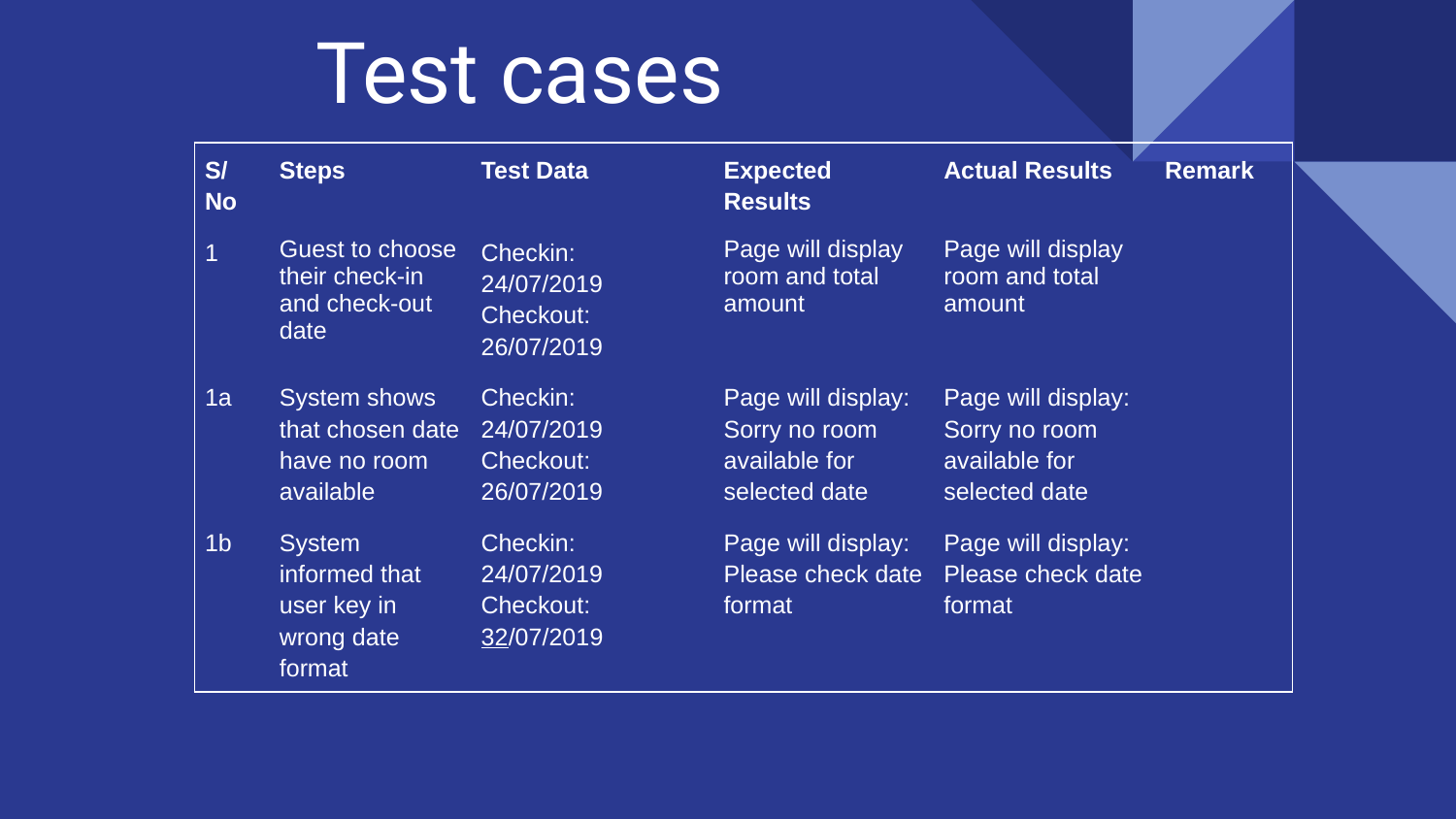

# Test cases
| S/No | Steps | Test Data | Expected Results | Actual Results | Remark |
| --- | --- | --- | --- | --- | --- |
| 1 | Guest to choose their check-in and check-out date | Checkin: 24/07/2019 Checkout: 26/07/2019 | Page will display room and total amount | Page will display room and total amount |  |
| 1a | System shows that chosen date have no room available | Checkin: 24/07/2019 Checkout: 26/07/2019 | Page will display: Sorry no room available for selected date | Page will display: Sorry no room available for selected date |  |
| 1b | System informed that user key in wrong date format | Checkin: 24/07/2019 Checkout: 32/07/2019 | Page will display: Please check date format | Page will display: Please check date format |  |